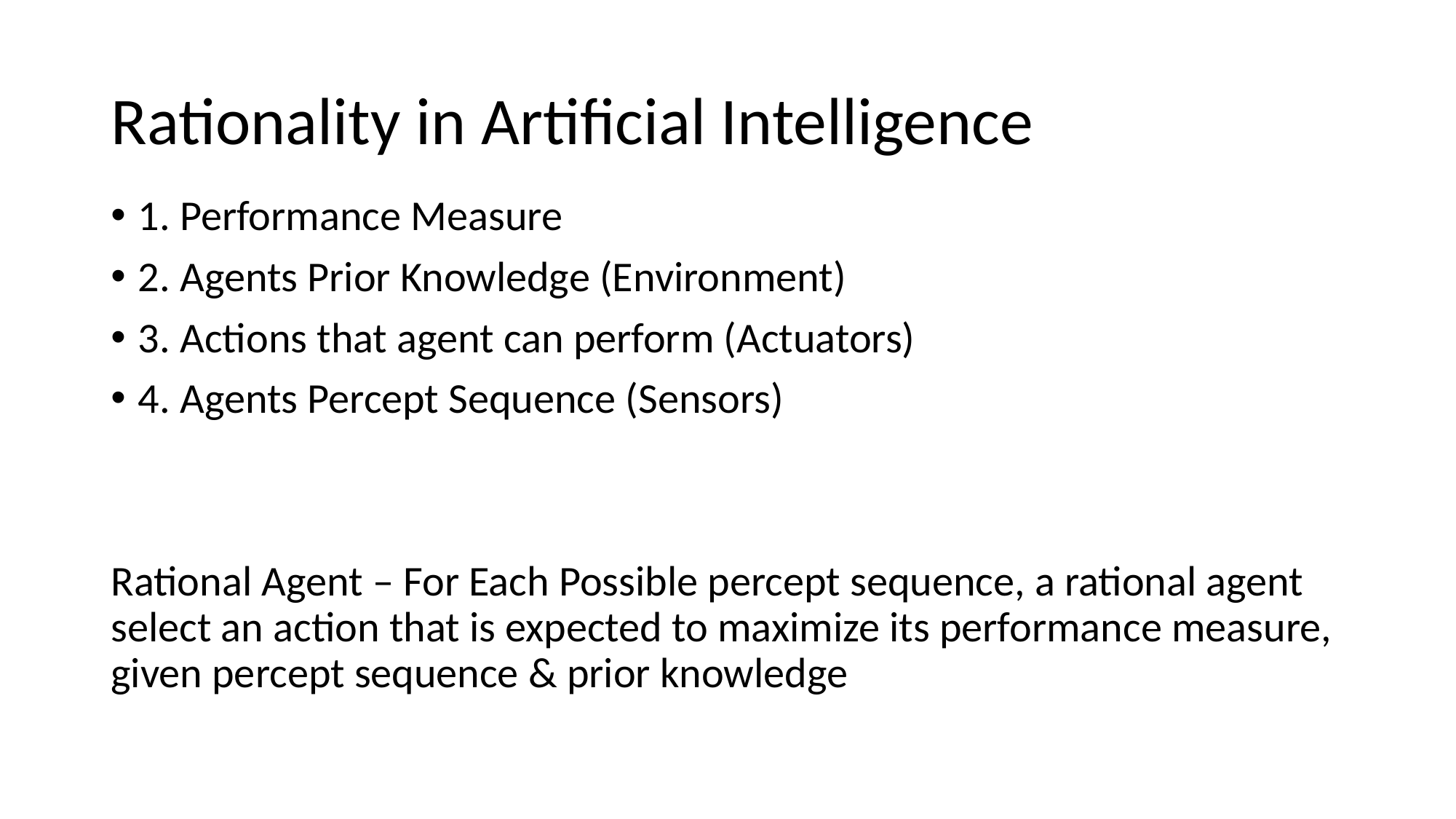

# Rationality in Artificial Intelligence
1. Performance Measure
2. Agents Prior Knowledge (Environment)
3. Actions that agent can perform (Actuators)
4. Agents Percept Sequence (Sensors)

Rational Agent – For Each Possible percept sequence, a rational agent select an action that is expected to maximize its performance measure, given percept sequence & prior knowledge